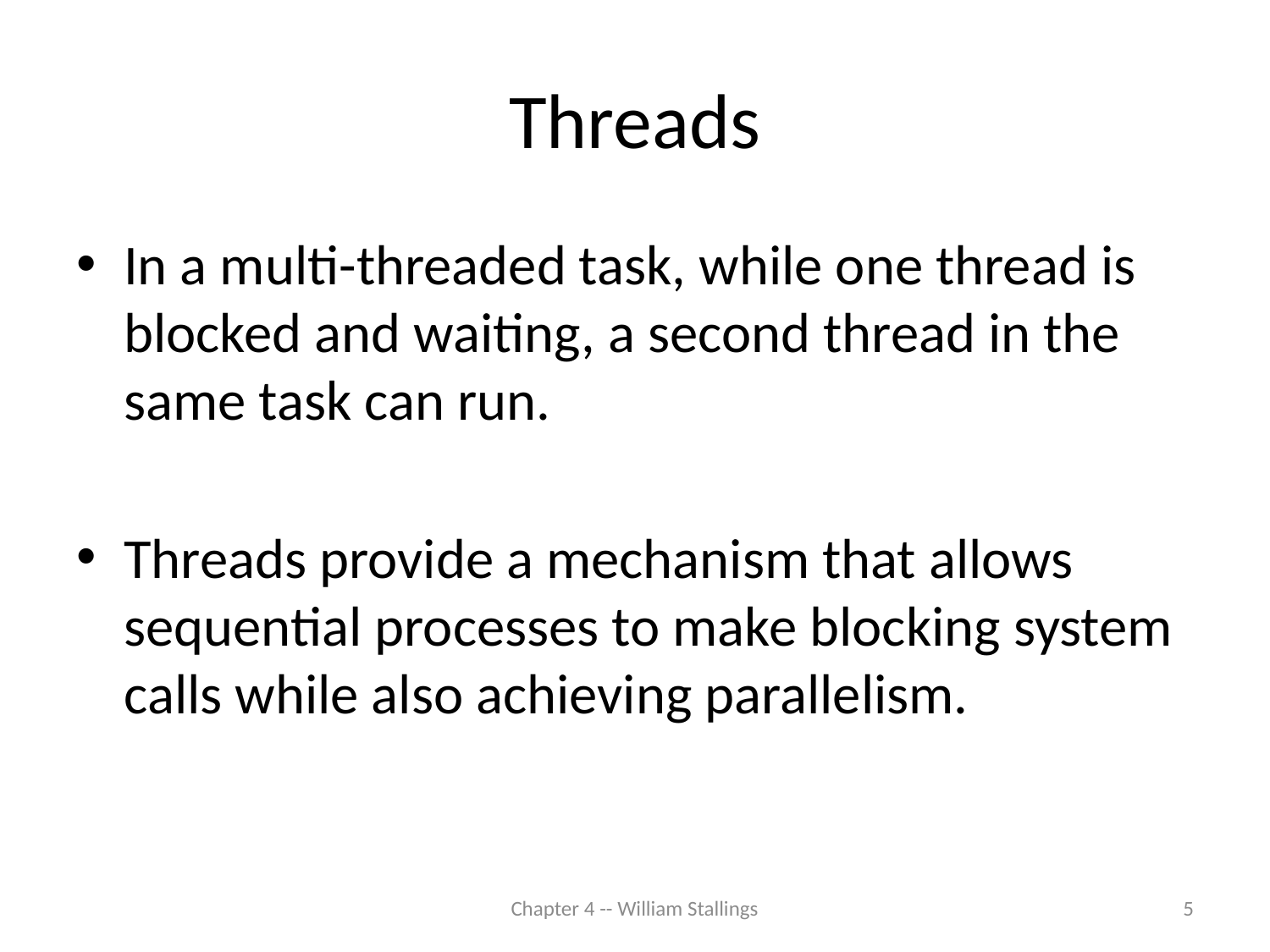

# Threads
In a multi-threaded task, while one thread is blocked and waiting, a second thread in the same task can run.

Threads provide a mechanism that allows sequential processes to make blocking system calls while also achieving parallelism.

Chapter 4 -- William Stallings
5